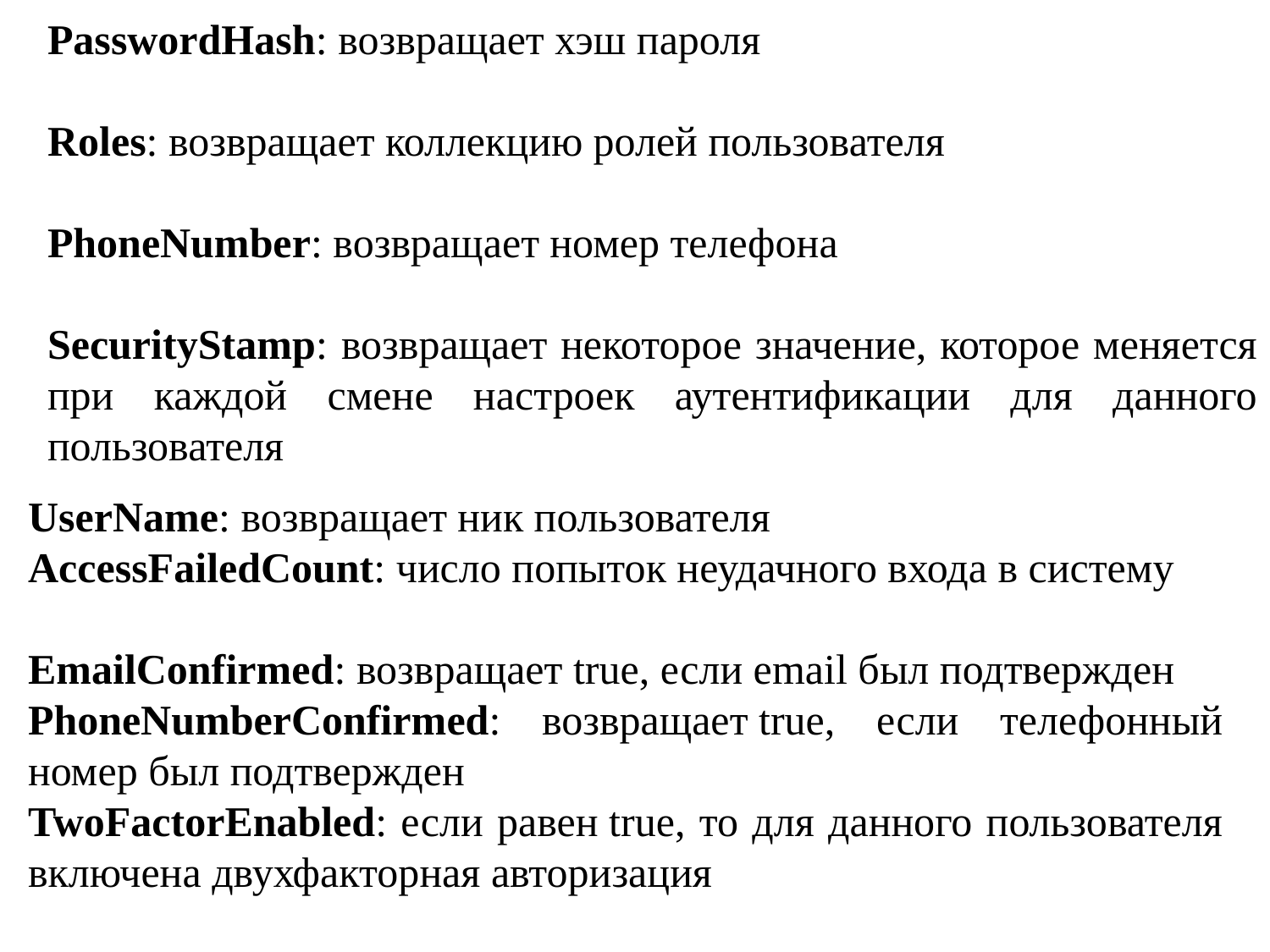

PasswordHash: возвращает хэш пароля

Roles: возвращает коллекцию ролей пользователя

PhoneNumber: возвращает номер телефона

SecurityStamp: возвращает некоторое значение, которое меняется при каждой смене настроек аутентификации для данного пользователя

UserName: возвращает ник пользователя
AccessFailedCount: число попыток неудачного входа в систему

EmailConfirmed: возвращает true, если email был подтвержден
PhoneNumberConfirmed: возвращает true, если телефонный номер был подтвержден
TwoFactorEnabled: если равен true, то для данного пользователя включена двухфакторная авторизация